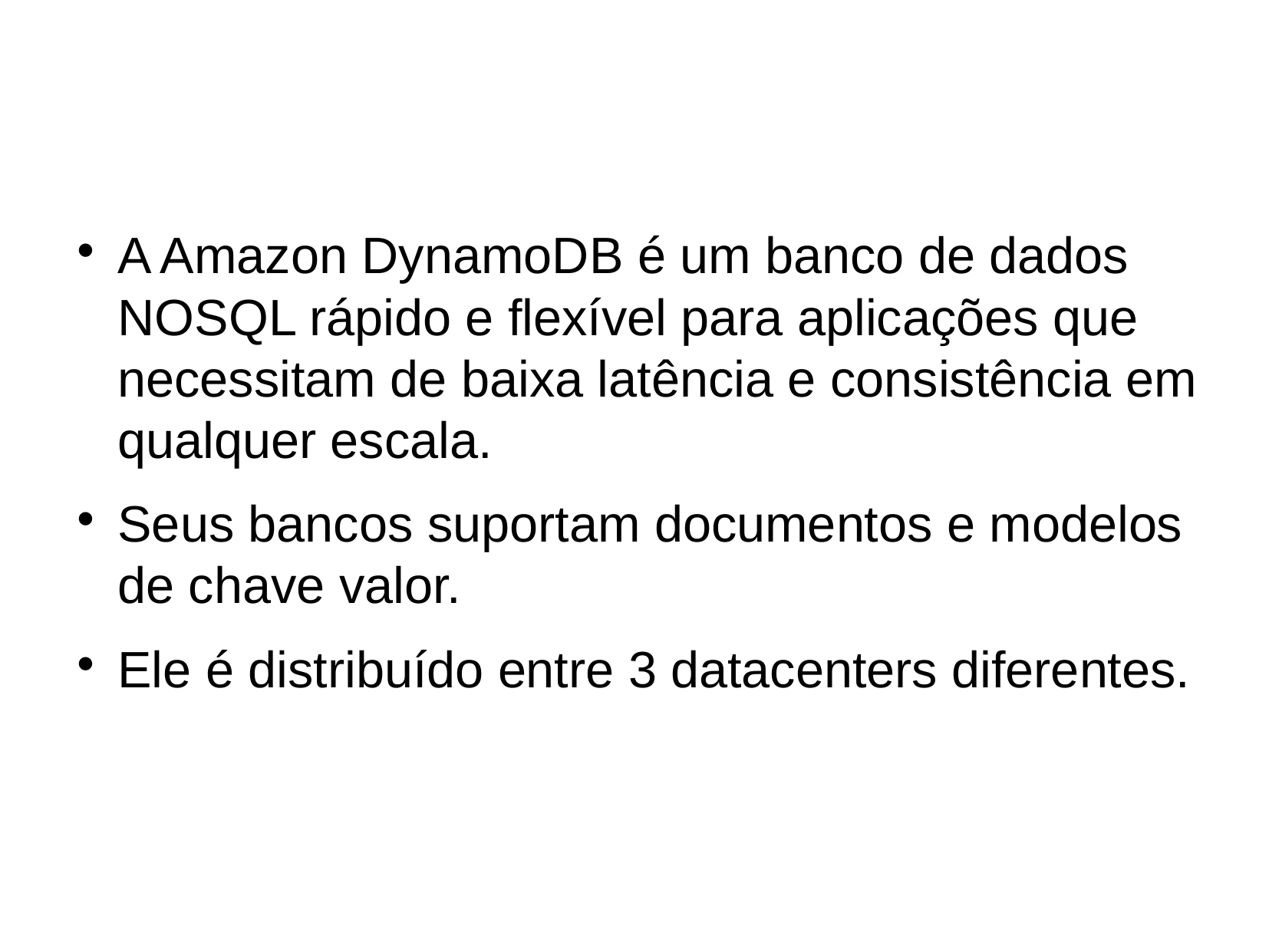

A Amazon DynamoDB é um banco de dados NOSQL rápido e flexível para aplicações que necessitam de baixa latência e consistência em qualquer escala.
Seus bancos suportam documentos e modelos de chave valor.
Ele é distribuído entre 3 datacenters diferentes.